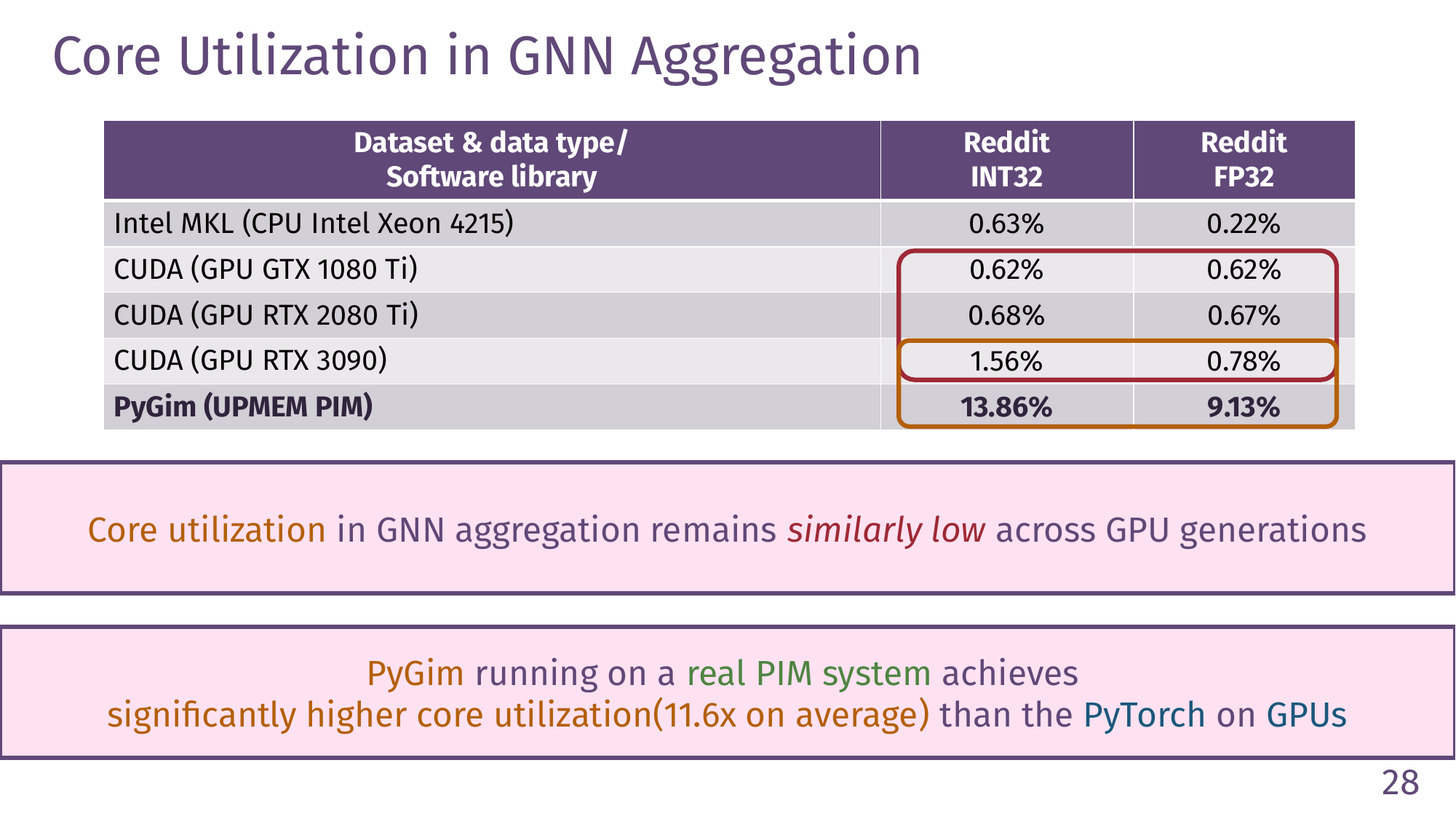

Core Utilization in GNN Aggregation
| Dataset & data type/ Software library | Reddit INT32 | Reddit FP32 |
| --- | --- | --- |
| Intel MKL (CPU Intel Xeon 4215) | 0.63% | 0.22% |
| CUDA (GPU GTX 1080 Ti) | 0.62% | 0.62% |
| CUDA (GPU RTX 2080 Ti) | 0.68% | 0.67% |
| CUDA (GPU RTX 3090) | 1.56% | 0.78% |
| PyGim (UPMEM PIM) | 13.86% | 9.13% |

Core utilization in GNN aggregation remains similarly low across GPU generations
PyGim running on a real PIM system achieves
significantly higher core utilization(11.6x on average) than the PyTorch on GPUs
28